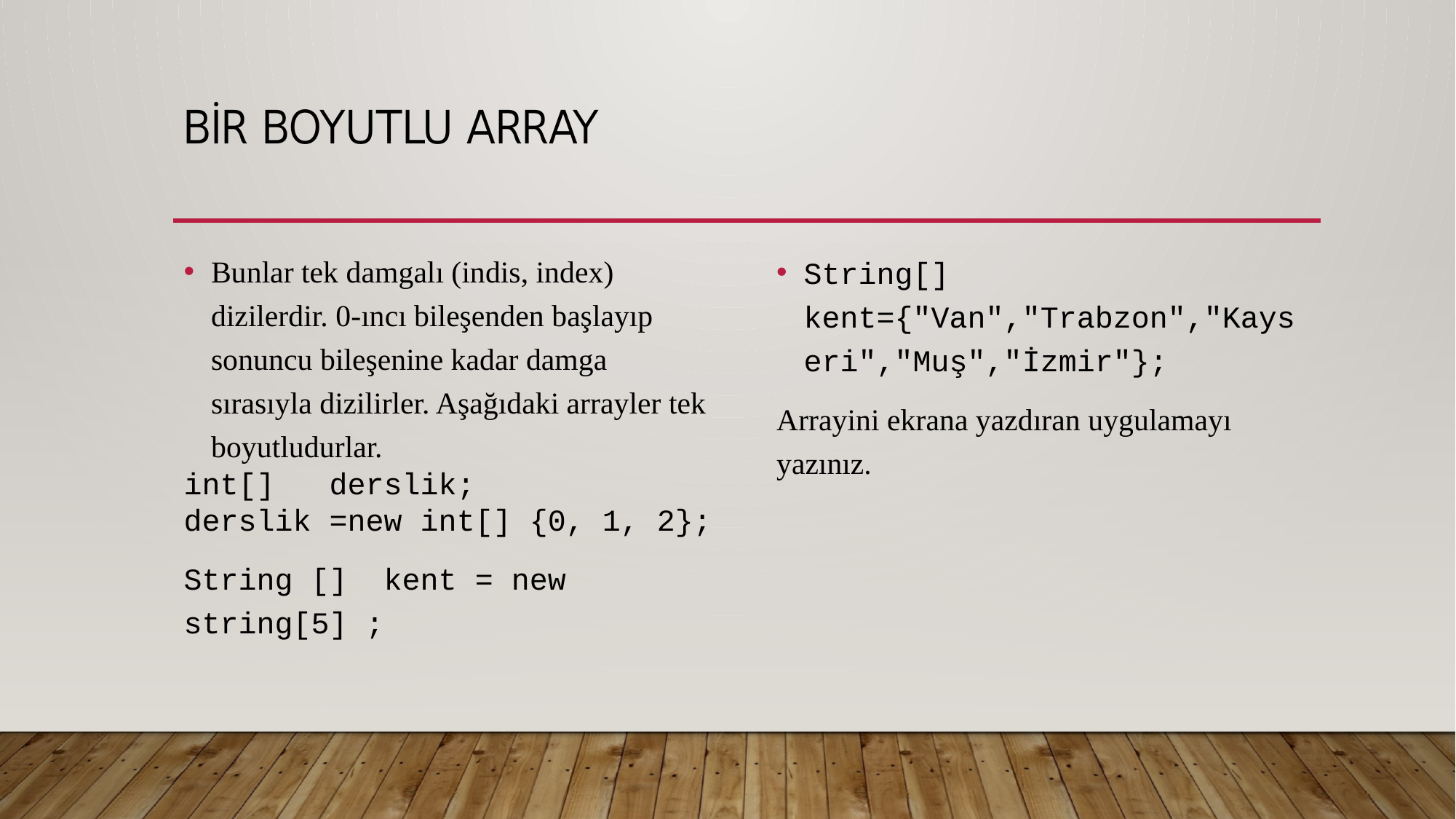

35
# Bir Boyutlu Array
Bunlar tek damgalı (indis, index) dizilerdir. 0-ıncı bileşenden başlayıp sonuncu bileşenine kadar damga sırasıyla dizilirler. Aşağıdaki arrayler tek boyutludurlar.
int[]   derslik;
derslik =new int[] {0, 1, 2};
String []  kent = new string[5] ;
String[] kent={"Van","Trabzon","Kayseri","Muş","İzmir"};
Arrayini ekrana yazdıran uygulamayı yazınız.